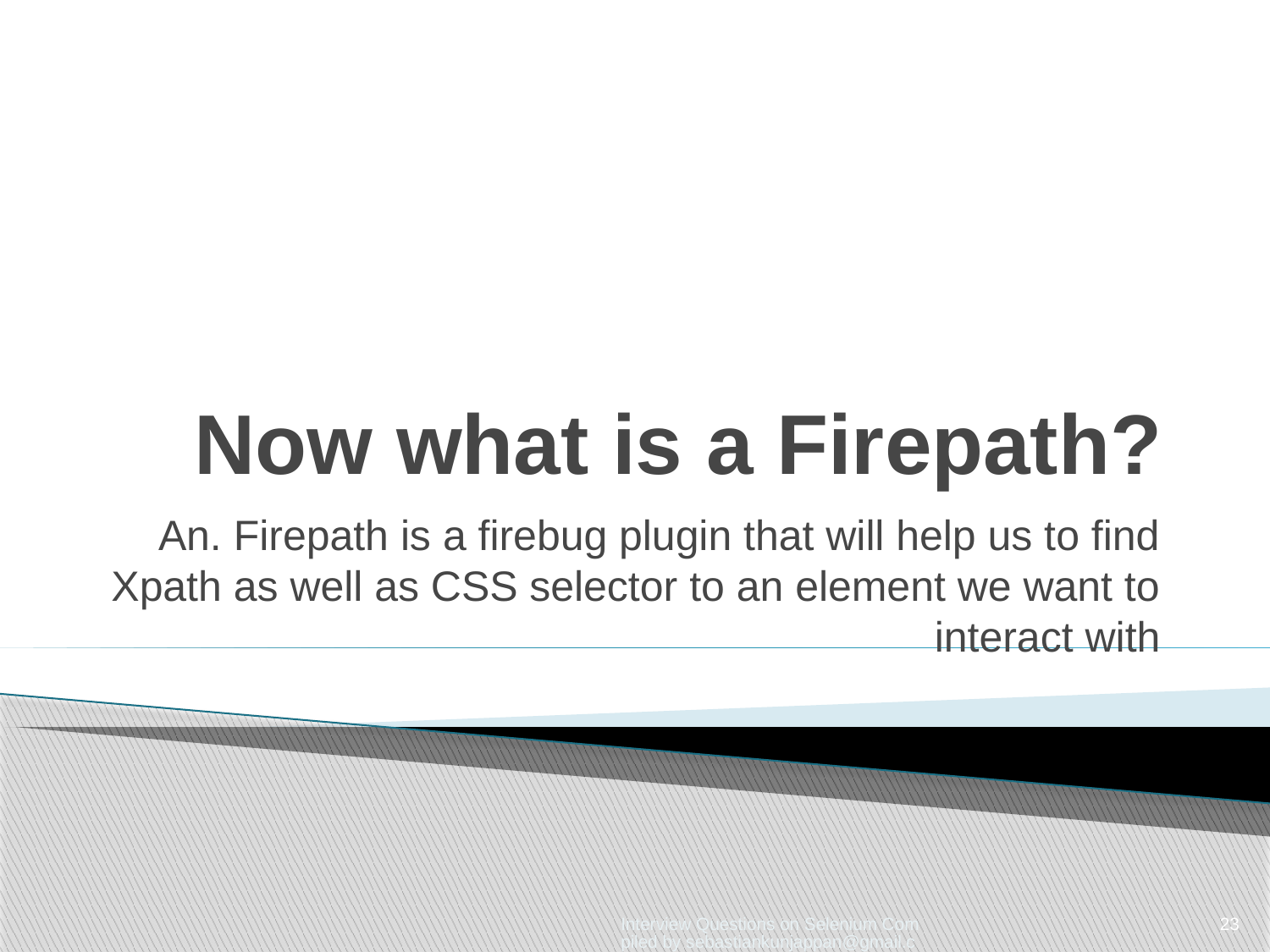

# Now what is a Firepath?
An. Firepath is a firebug plugin that will help us to find Xpath as well as CSS selector to an element we want to interact with
Interview Questions on Selenium Compiled by sebastiankunjappan@gmail.com
23